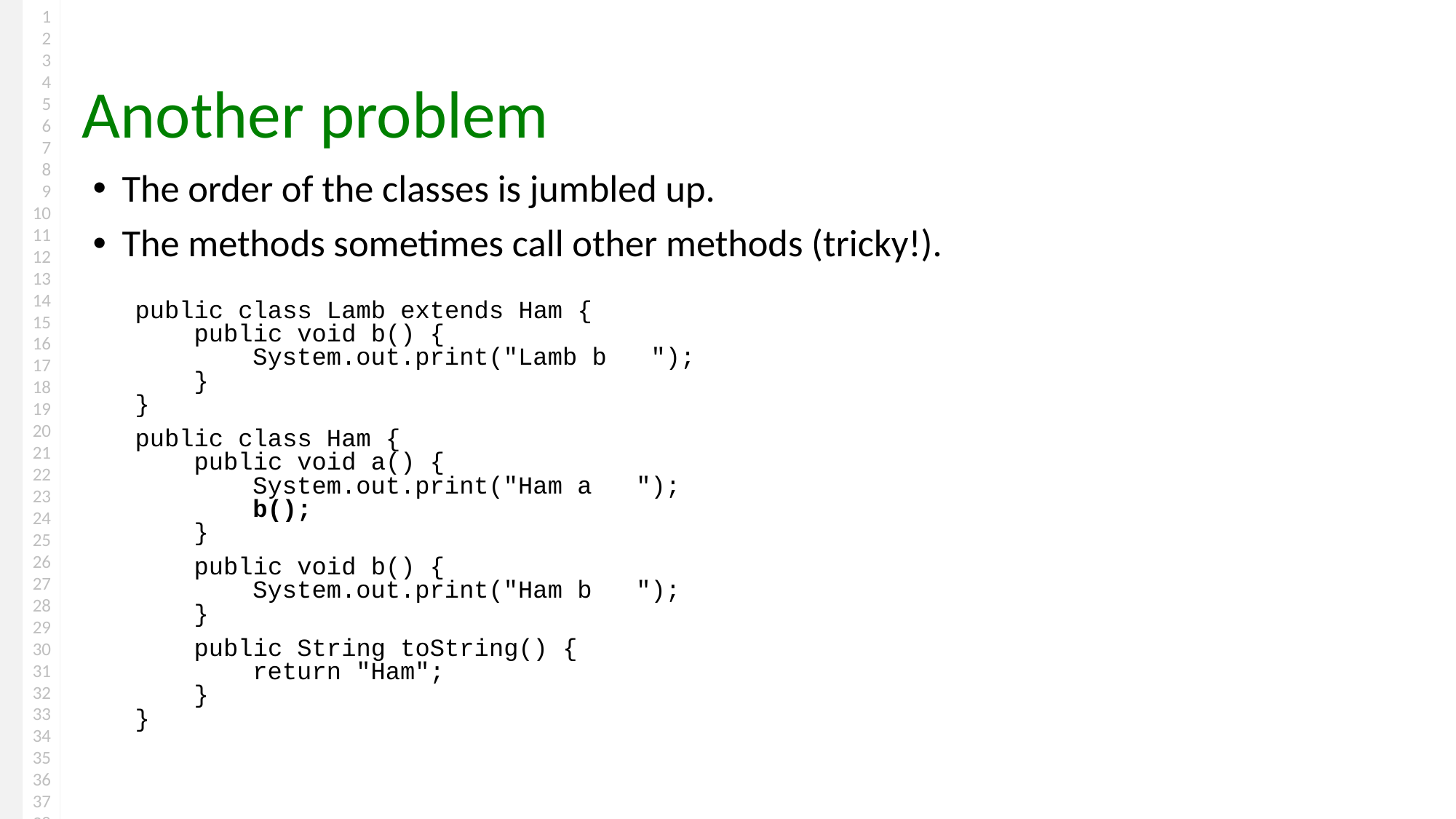

Another problem
The order of the classes is jumbled up.
The methods sometimes call other methods (tricky!).

public class Lamb extends Ham {
    public void b() {
        System.out.print("Lamb b   ");
    }
}

public class Ham {
    public void a() {
        System.out.print("Ham a   ");
        b();
    }

    public void b() {
        System.out.print("Ham b   ");
    }

    public String toString() {
        return "Ham";
    }
}